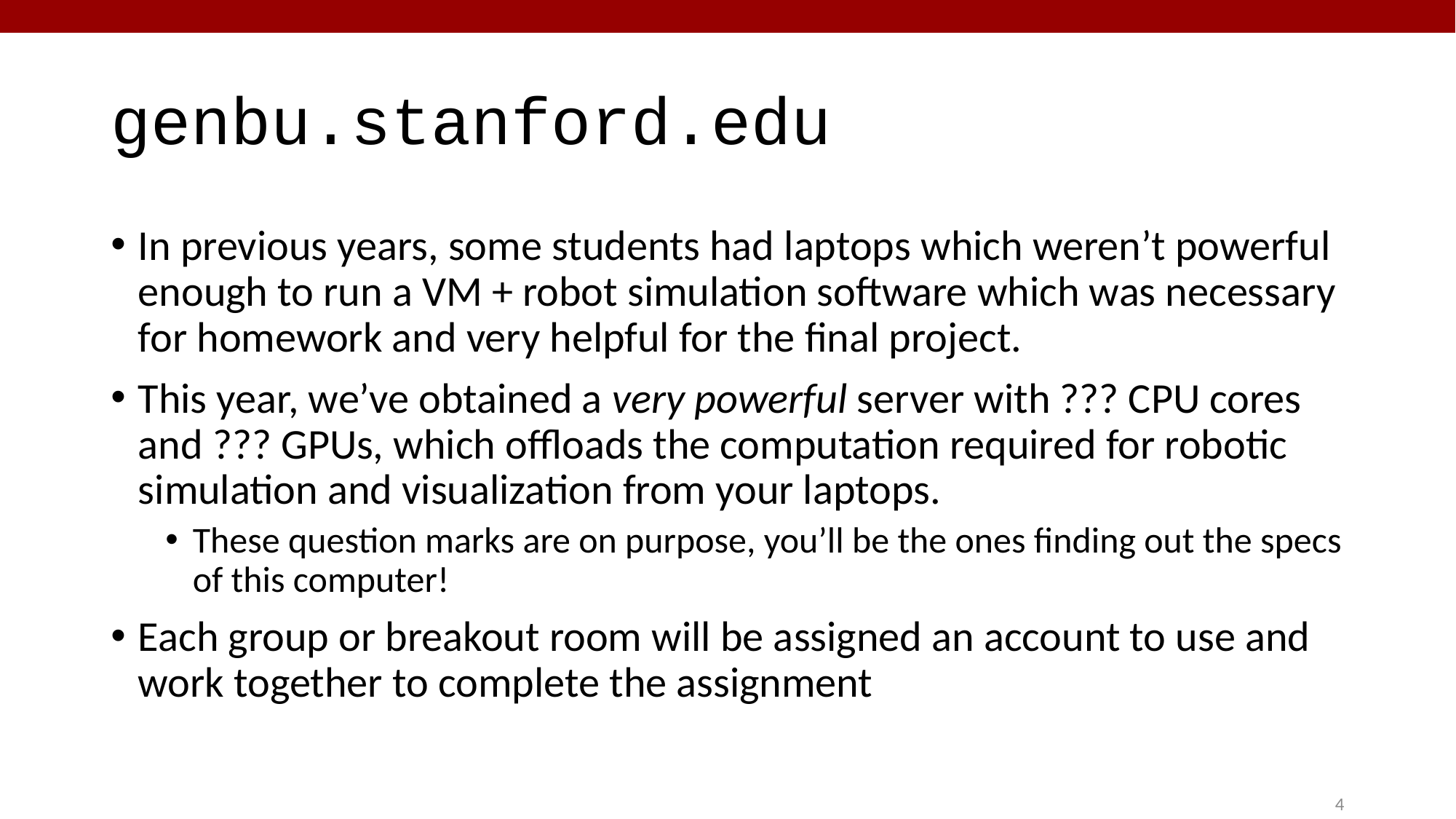

# genbu.stanford.edu
In previous years, some students had laptops which weren’t powerful enough to run a VM + robot simulation software which was necessary for homework and very helpful for the final project.
This year, we’ve obtained a very powerful server with ??? CPU cores and ??? GPUs, which offloads the computation required for robotic simulation and visualization from your laptops.
These question marks are on purpose, you’ll be the ones finding out the specs of this computer!
Each group or breakout room will be assigned an account to use and work together to complete the assignment
4